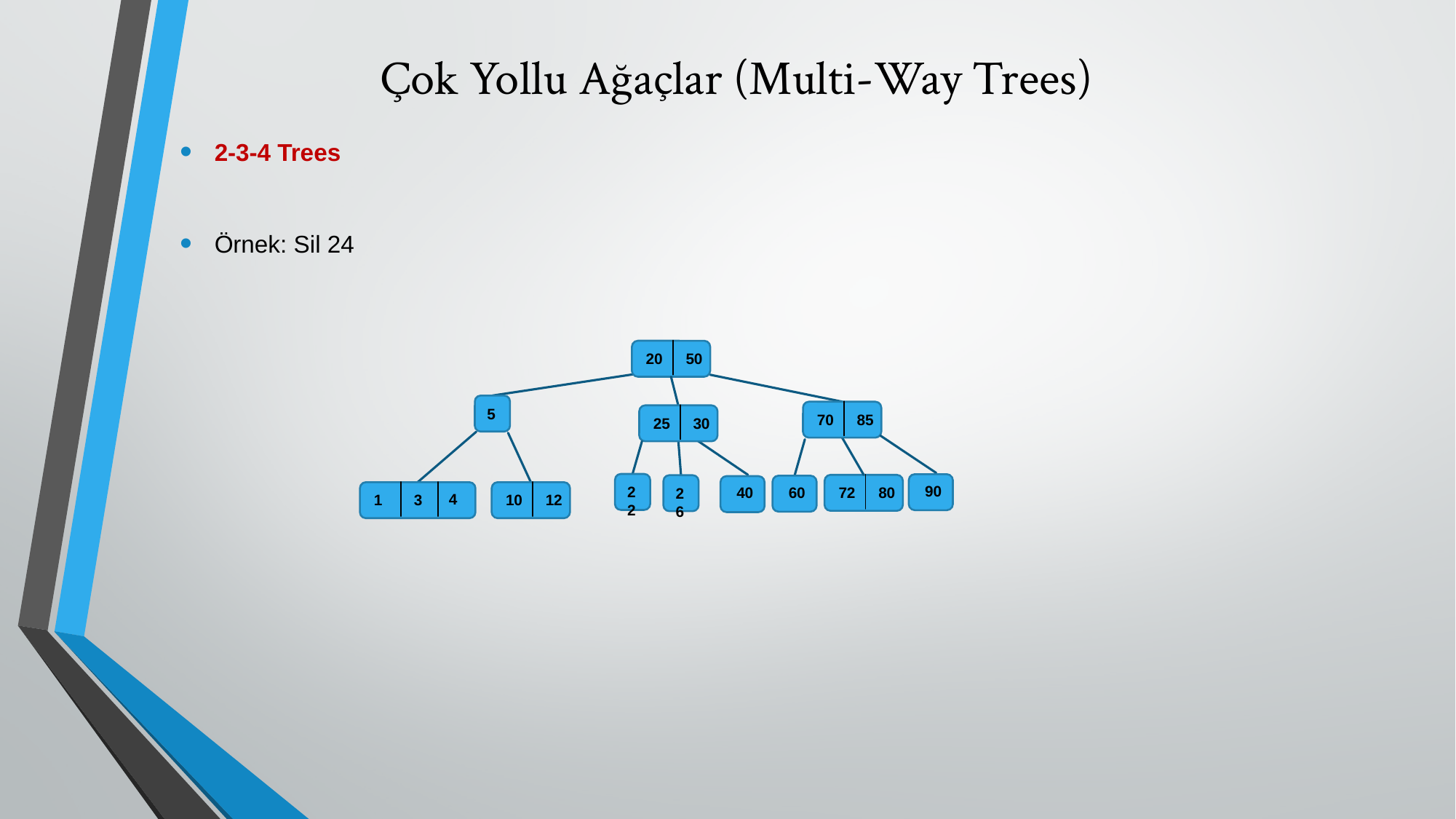

# Çok Yollu Ağaçlar (Multi-Way Trees)
2-3-4 Trees

Örnek: Sil 24

20
50

5

70
85

25
30

22

90

72
80

26

60

40

4
1
3

10
12